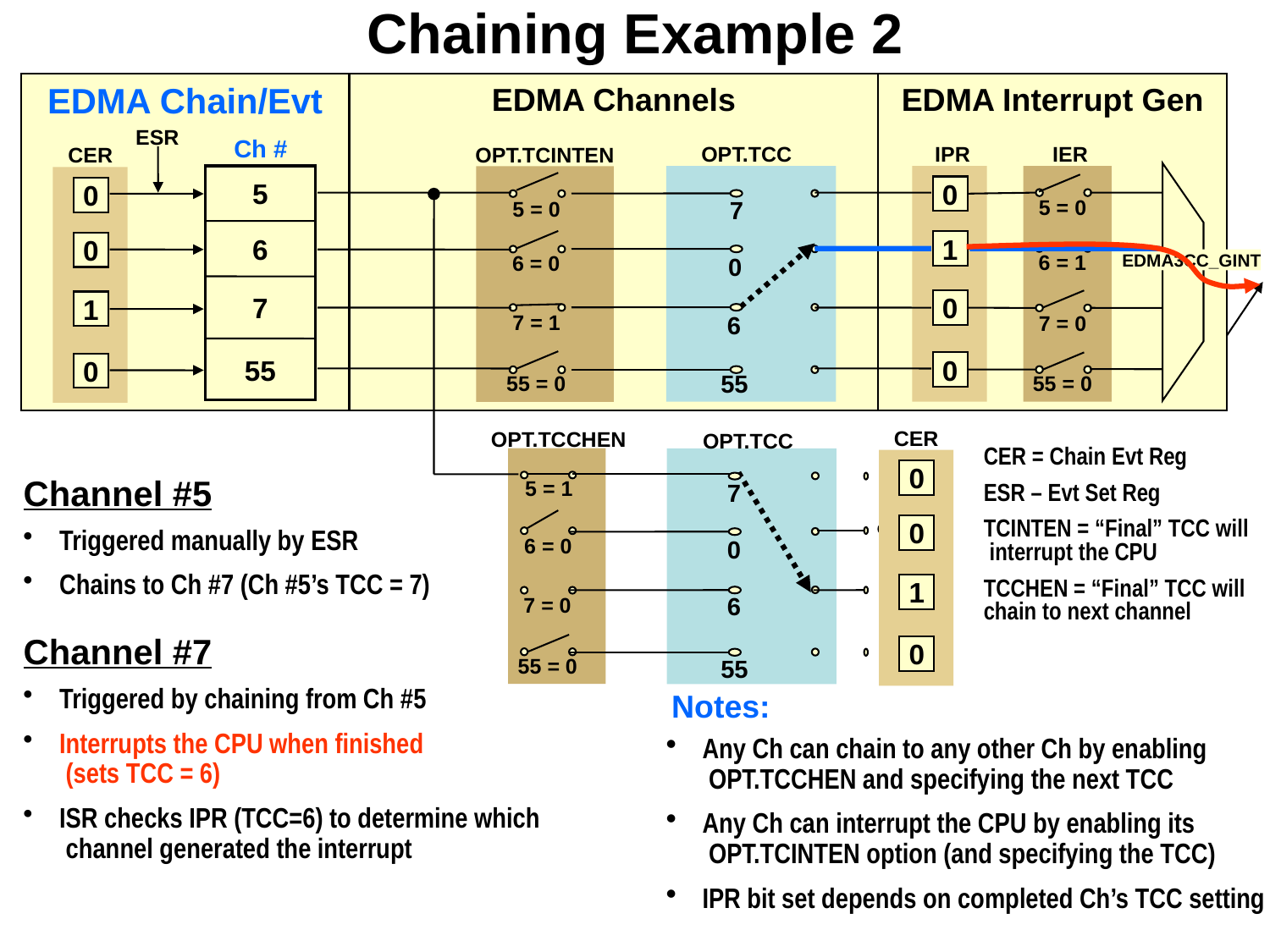

# Chaining Example 2
EDMA Chain/Evt
EDMA Channels
EDMA Interrupt Gen
ESR
Ch #
OPT.TCC
 IPR
 IER
CER
OPT.TCINTEN

5

0
0

5 = 0

5 = 0
7
6

1
0

6 = 1

6 = 0

EDMA3CC_GINT

0

7

0
1

7 = 1
7 = 0

6
55

0
0

55

55 = 0

55 = 0

CER
OPT.TCCHEN
OPT.TCC
CER = Chain Evt Reg
ESR – Evt Set Reg
TCINTEN = “Final” TCC will
 interrupt the CPU
TCCHEN = “Final” TCC will
chain to next channel

0

Channel #5

5 = 1
7

0
 Triggered manually by ESR
 Chains to Ch #7 (Ch #5’s TCC = 7)

6 = 0
0
1

6
7 = 0
Channel #7
0

55 = 0
55
 Triggered by chaining from Ch #5
 Interrupts the CPU when finished
  (sets TCC = 6)
 ISR checks IPR (TCC=6) to determine which
  channel generated the interrupt
Notes:
 Any Ch can chain to any other Ch by enabling
  OPT.TCCHEN and specifying the next TCC
 Any Ch can interrupt the CPU by enabling its
  OPT.TCINTEN option (and specifying the TCC)
 IPR bit set depends on completed Ch’s TCC setting